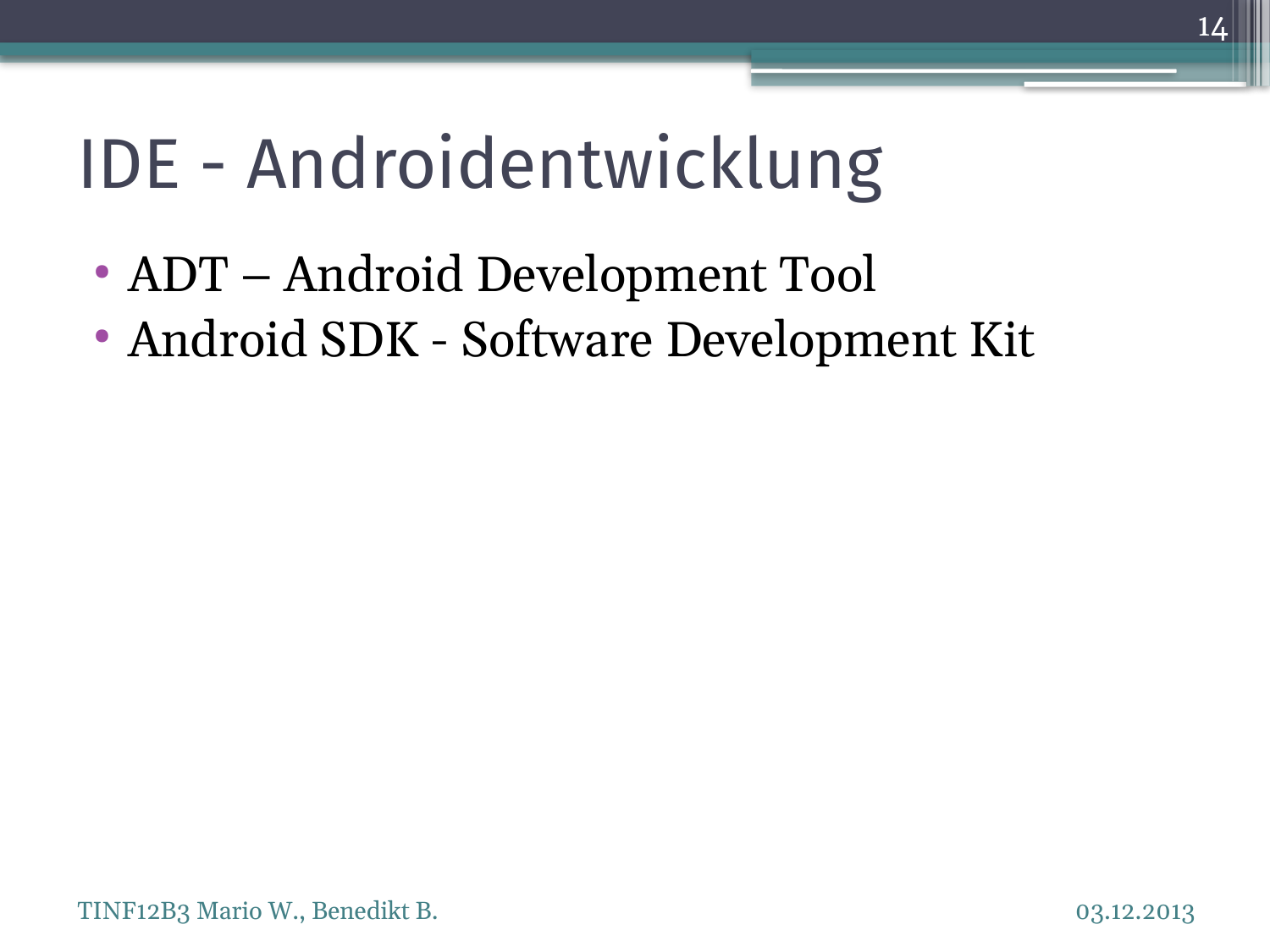

14
# IDE - Androidentwicklung
ADT – Android Development Tool
Android SDK - Software Development Kit
TINF12B3 Mario W., Benedikt B.
03.12.2013